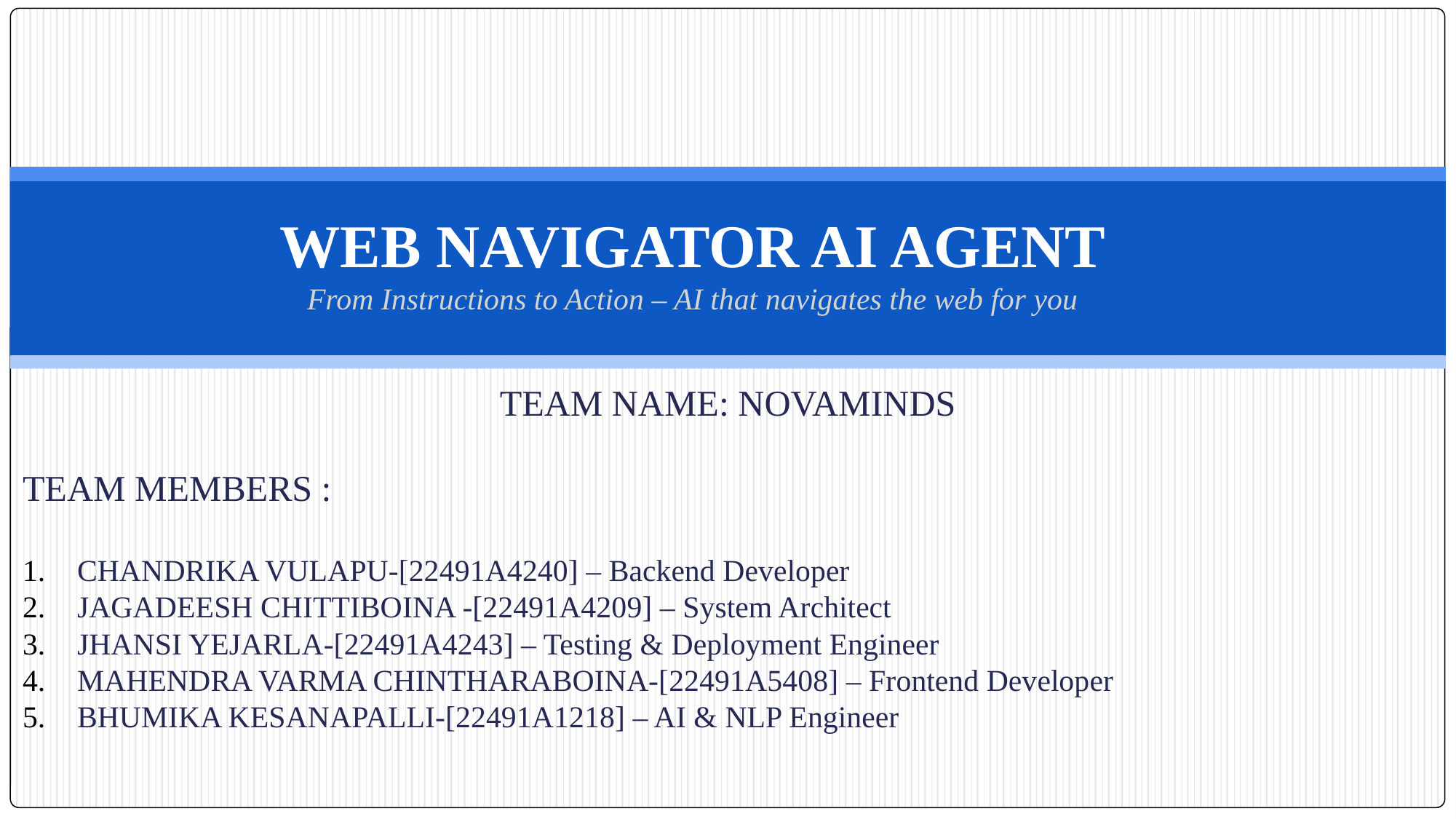

WEB NAVIGATOR AI AGENT
From Instructions to Action – AI that navigates the web for you
TEAM NAME: NOVAMINDS

TEAM MEMBERS :

CHANDRIKA VULAPU-[22491A4240] – Backend Developer
JAGADEESH CHITTIBOINA -[22491A4209] – System Architect
JHANSI YEJARLA-[22491A4243] – Testing & Deployment Engineer
MAHENDRA VARMA CHINTHARABOINA-[22491A5408] – Frontend Developer
BHUMIKA KESANAPALLI-[22491A1218] – AI & NLP Engineer